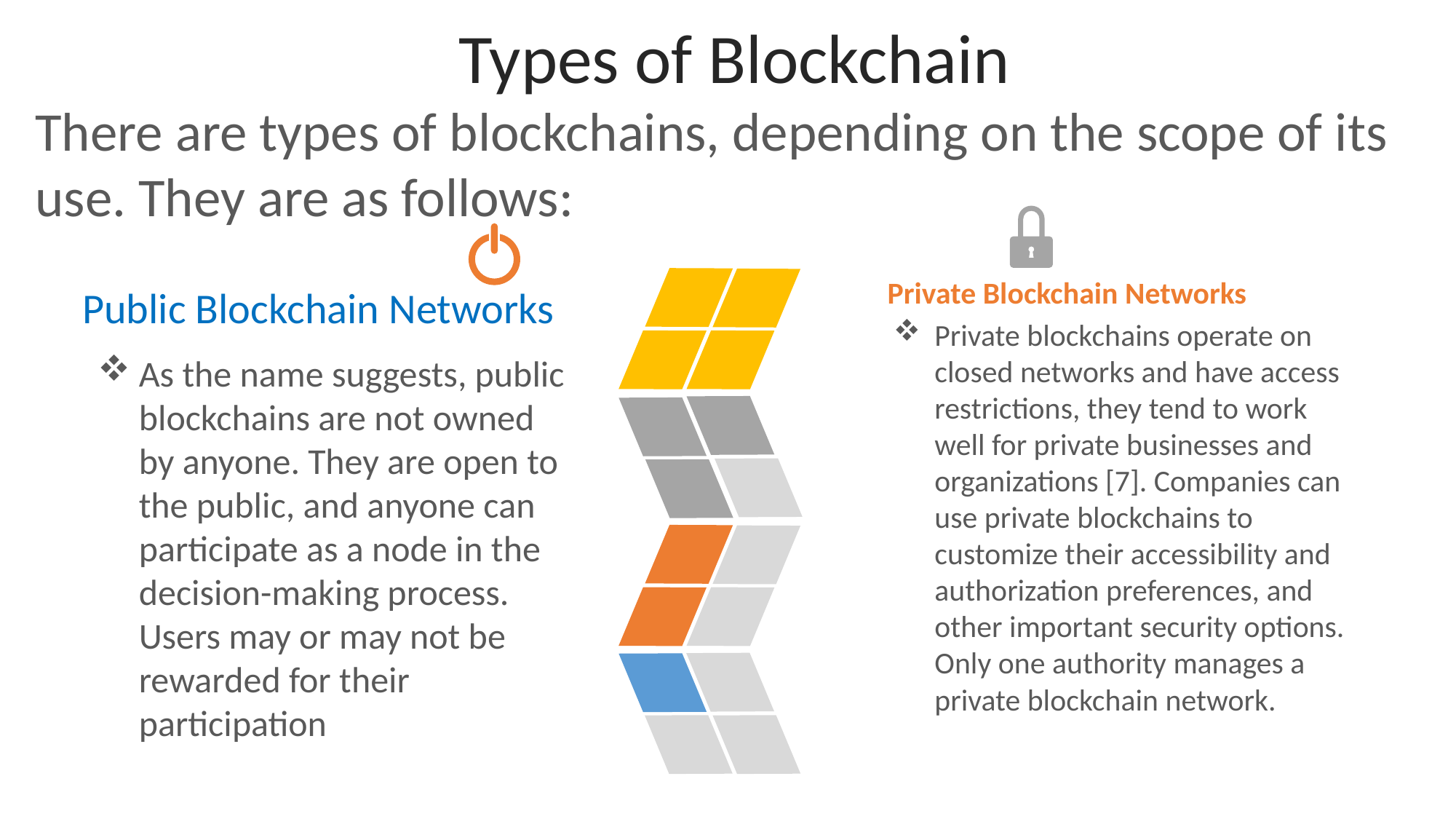

Types of Blockchain
There are types of blockchains, depending on the scope of its use. They are as follows:

Private Blockchain Networks
Private blockchains operate on closed networks and have access restrictions, they tend to work well for private businesses and organizations [7]. Companies can use private blockchains to customize their accessibility and authorization preferences, and other important security options. Only one authority manages a private blockchain network.
Public Blockchain Networks
As the name suggests, public blockchains are not owned by anyone. They are open to the public, and anyone can participate as a node in the decision-making process. Users may or may not be rewarded for their participation